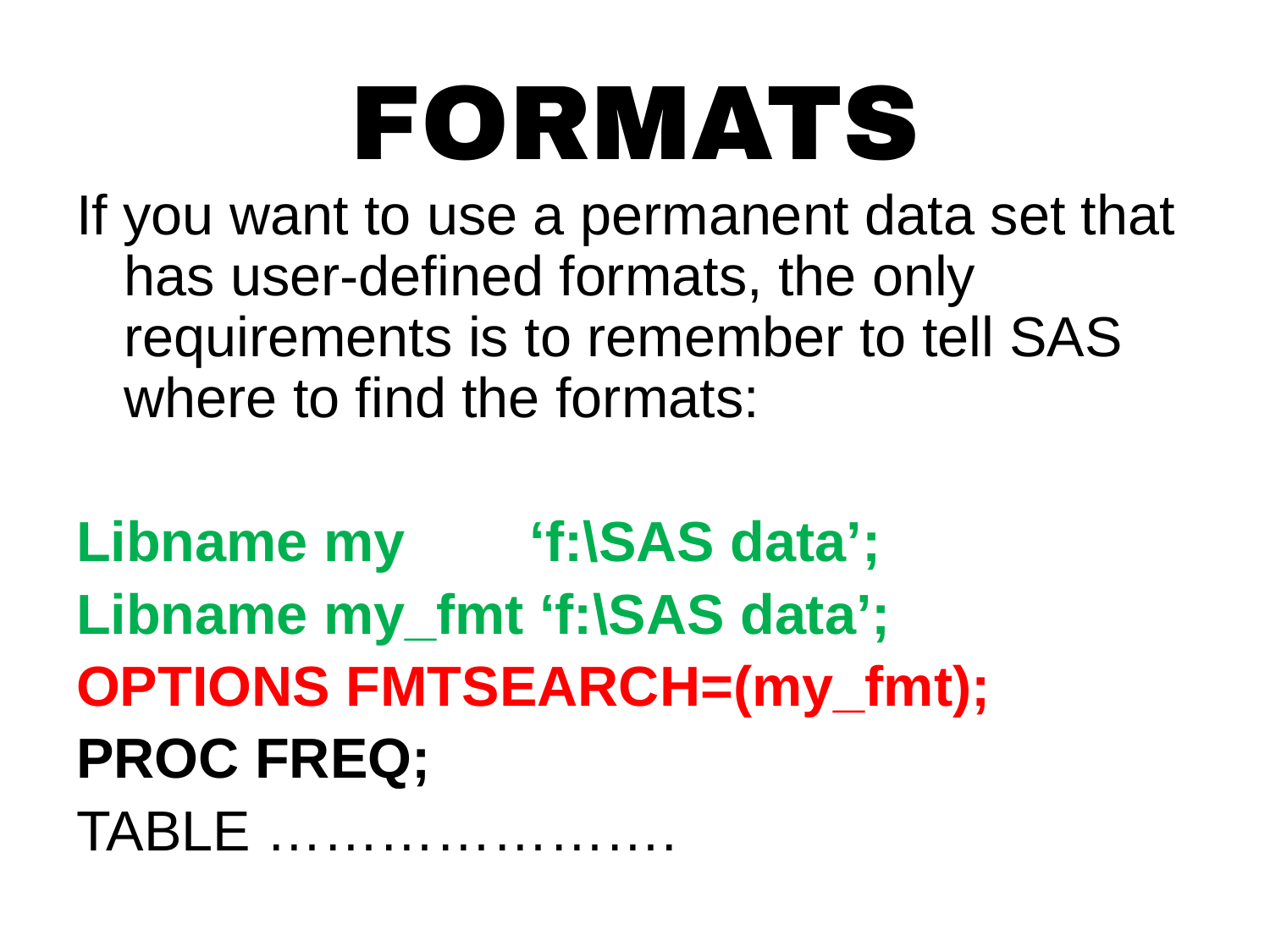

# FORMATS
If you want to use a permanent data set that has user-defined formats, the only requirements is to remember to tell SAS where to find the formats:

Libname my        ‘f:\SAS data’;
Libname my_fmt ‘f:\SAS data’;
OPTIONS FMTSEARCH=(my_fmt);
PROC FREQ;
TABLE ………………….